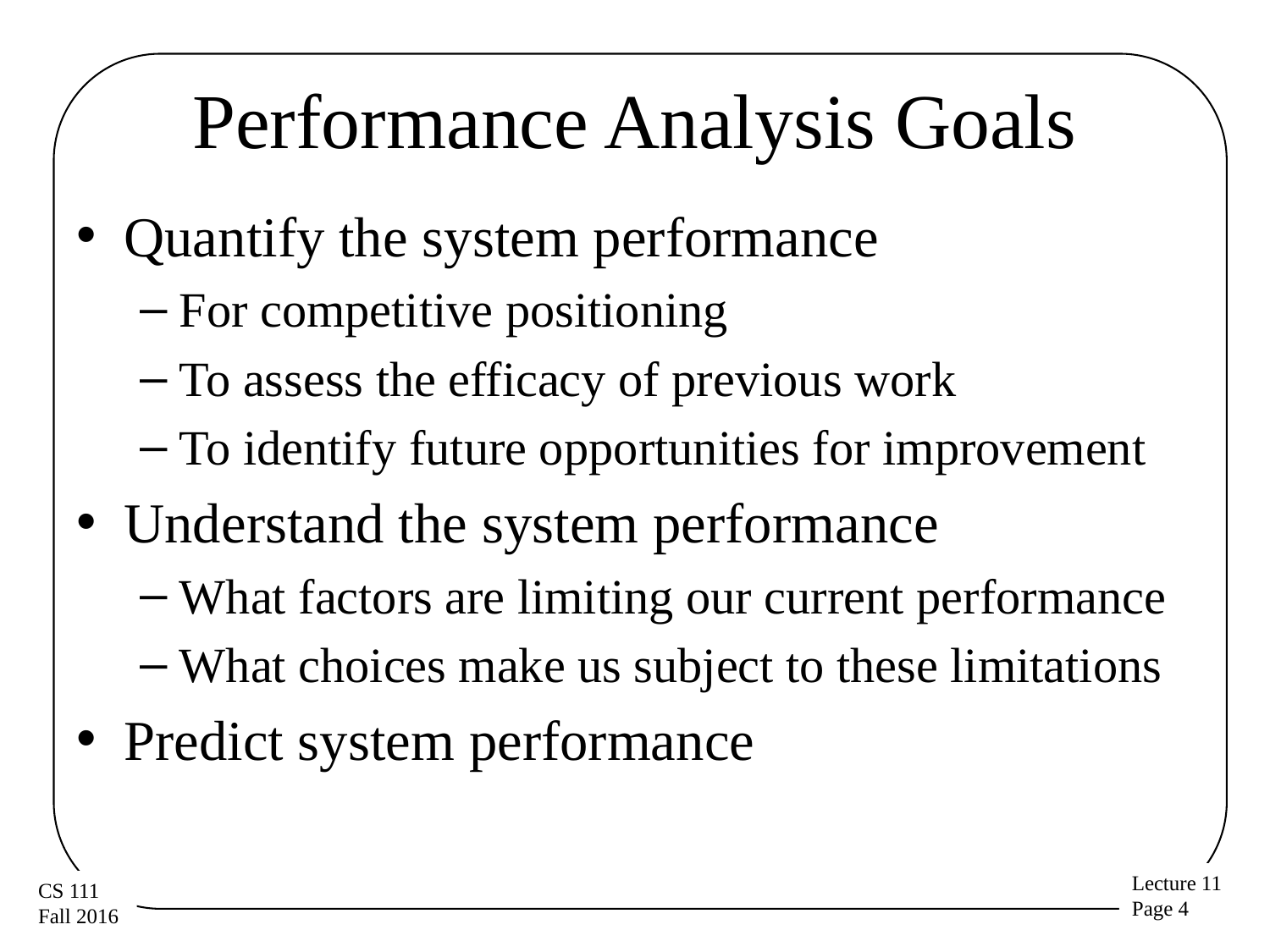

# Performance Analysis Goals
Quantify the system performance
For competitive positioning
To assess the efficacy of previous work
To identify future opportunities for improvement
Understand the system performance
What factors are limiting our current performance
What choices make us subject to these limitations
Predict system performance